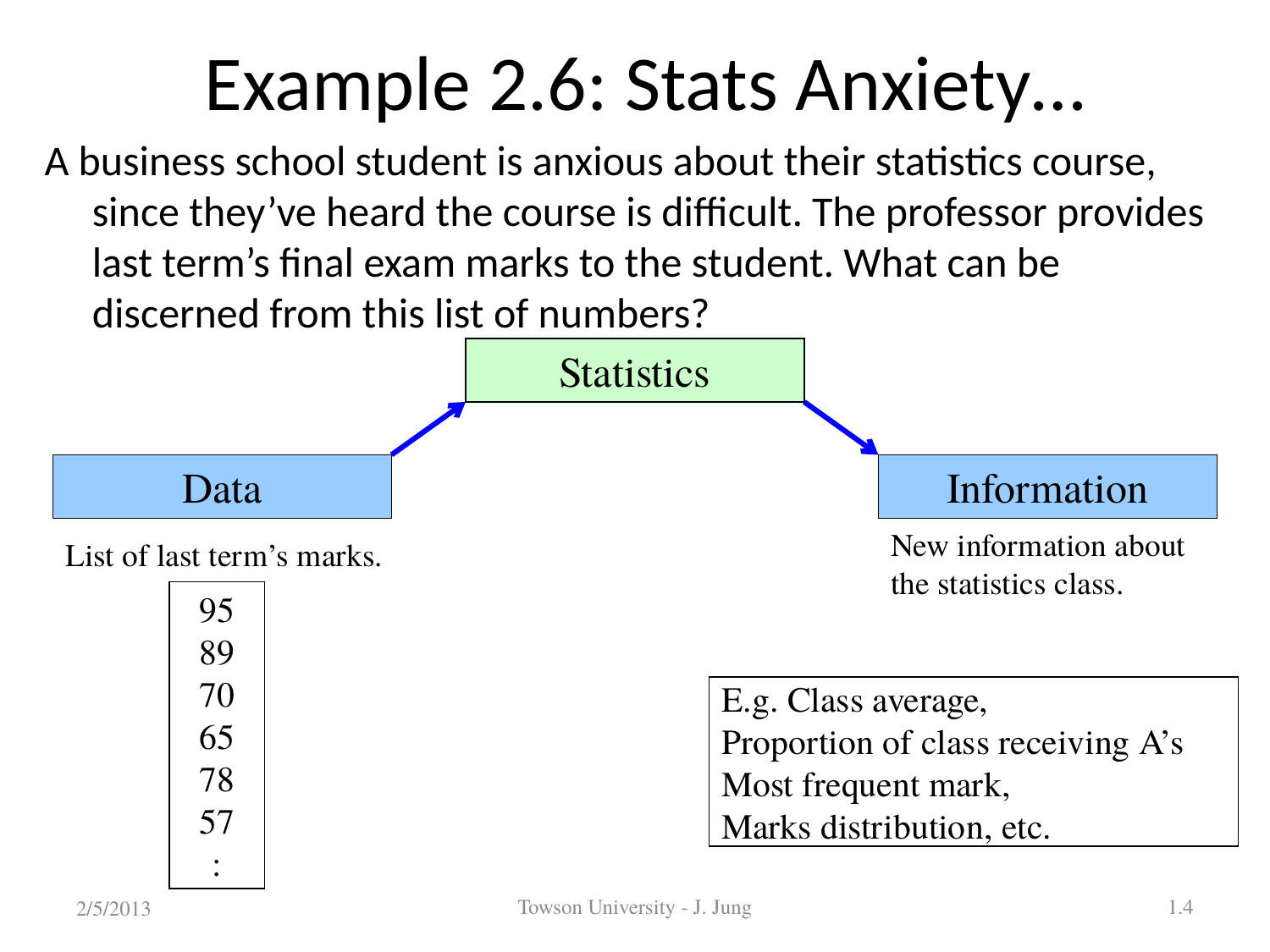

# Example 2.6: Stats Anxiety…
A business school student is anxious about their statistics course, since they’ve heard the course is difficult. The professor provides last term’s final exam marks to the student. What can be discerned from this list of numbers?
Statistics

Data
Information
New information about the statistics class.
List of last term’s marks.
95
89
70
65
78
57
:
E.g. Class average,
Proportion of class receiving A’s
Most frequent mark,
Marks distribution, etc.
2/5/2013
Towson University - J. Jung
1.4